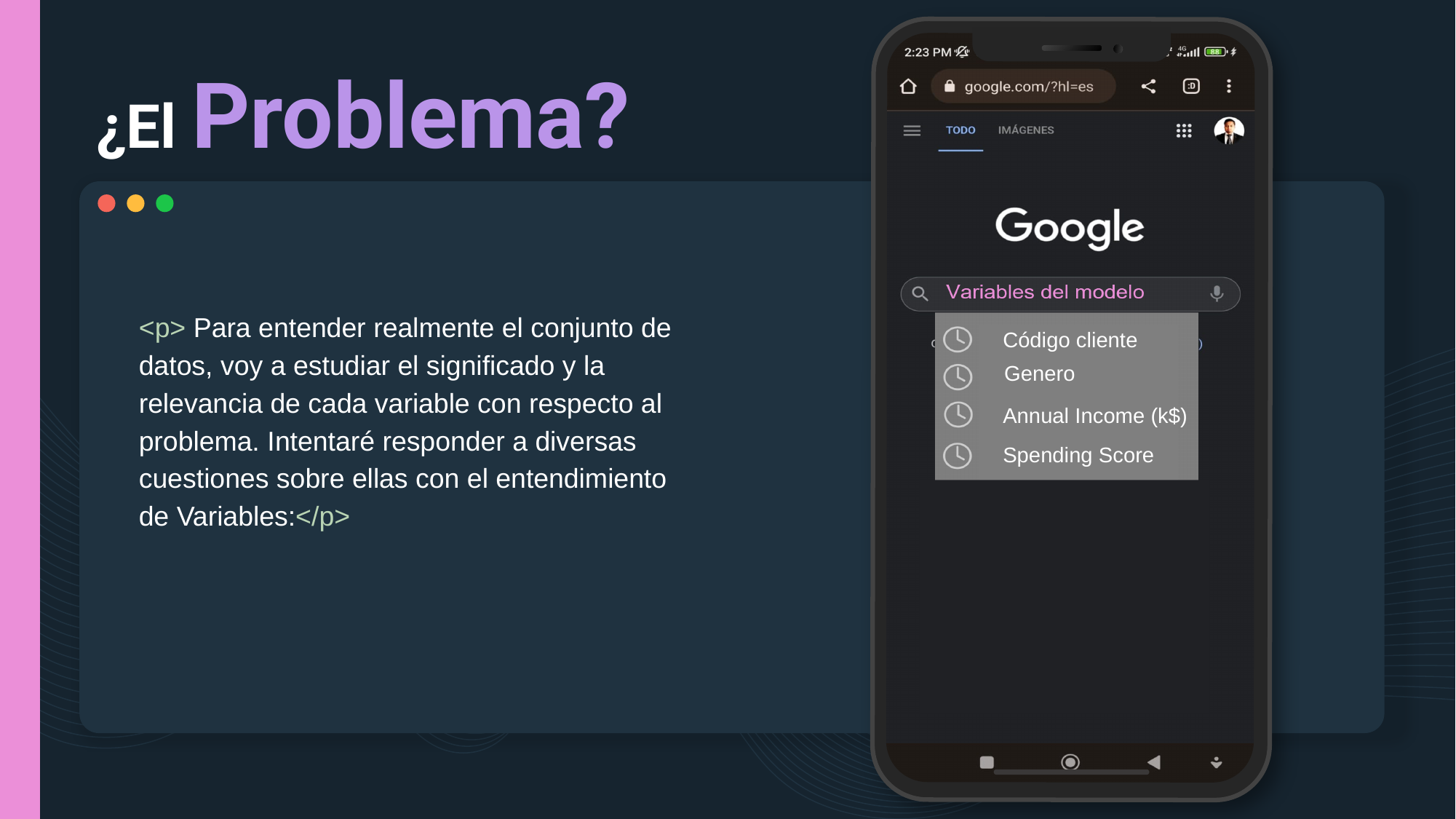

# ¿El Problema?
<p> Para entender realmente el conjunto de datos, voy a estudiar el significado y la relevancia de cada variable con respecto al problema. Intentaré responder a diversas cuestiones sobre ellas con el entendimiento de Variables:</p>
Código cliente

Genero
Annual Income (k$)
Spending Score